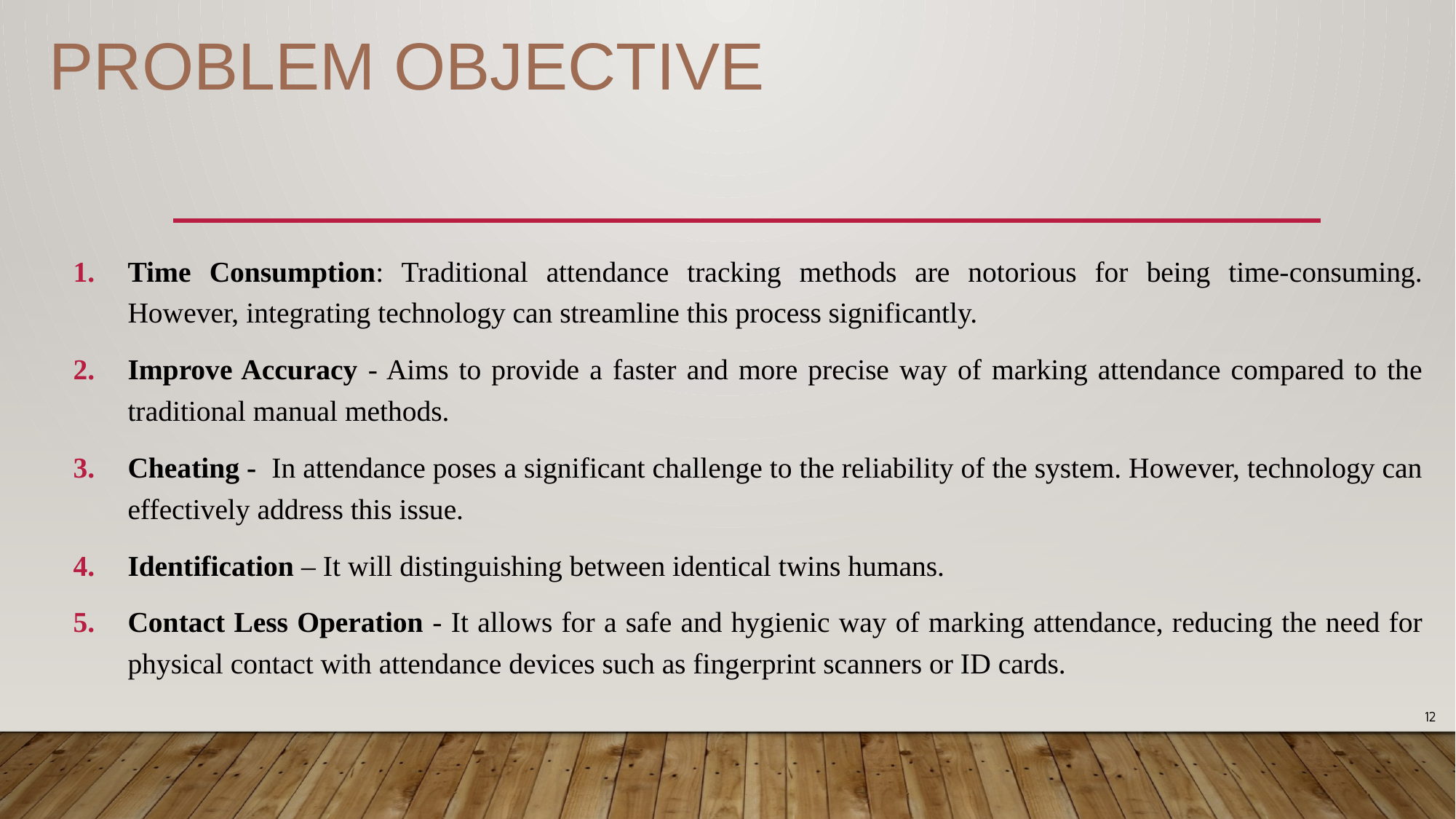

Problem Objective

Time Consumption: Traditional attendance tracking methods are notorious for being time-consuming. However, integrating technology can streamline this process significantly.
Improve Accuracy - Aims to provide a faster and more precise way of marking attendance compared to the traditional manual methods.
Cheating -  In attendance poses a significant challenge to the reliability of the system. However, technology can effectively address this issue.
Identification – It will distinguishing between identical twins humans.
Contact Less Operation - It allows for a safe and hygienic way of marking attendance, reducing the need for physical contact with attendance devices such as fingerprint scanners or ID cards.

12